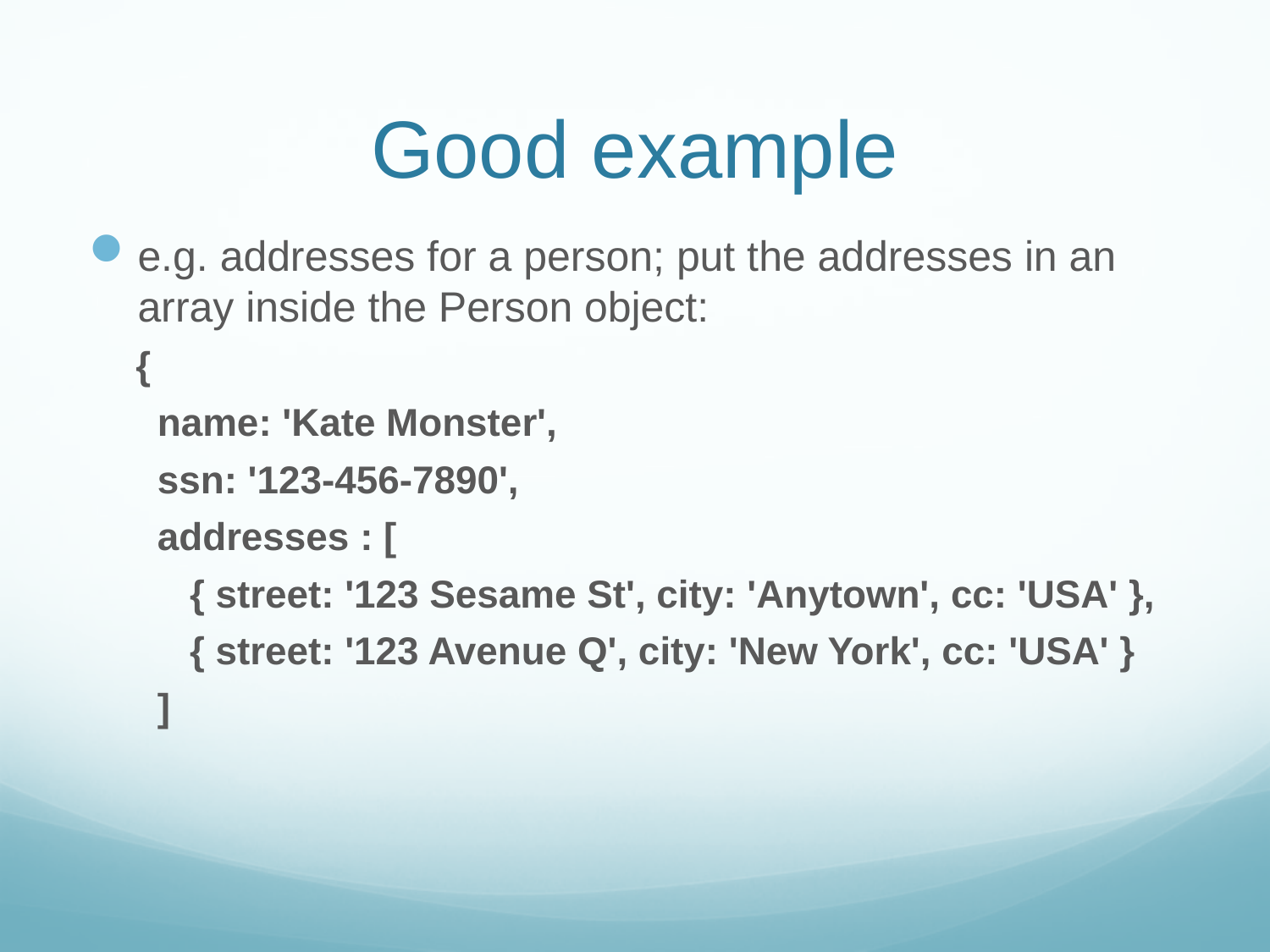

# Good example
e.g. addresses for a person; put the addresses in an array inside the Person object:
{
  name: 'Kate Monster',
  ssn: '123-456-7890',
  addresses : [
     { street: '123 Sesame St', city: 'Anytown', cc: 'USA' },
     { street: '123 Avenue Q', city: 'New York', cc: 'USA' }
  ]